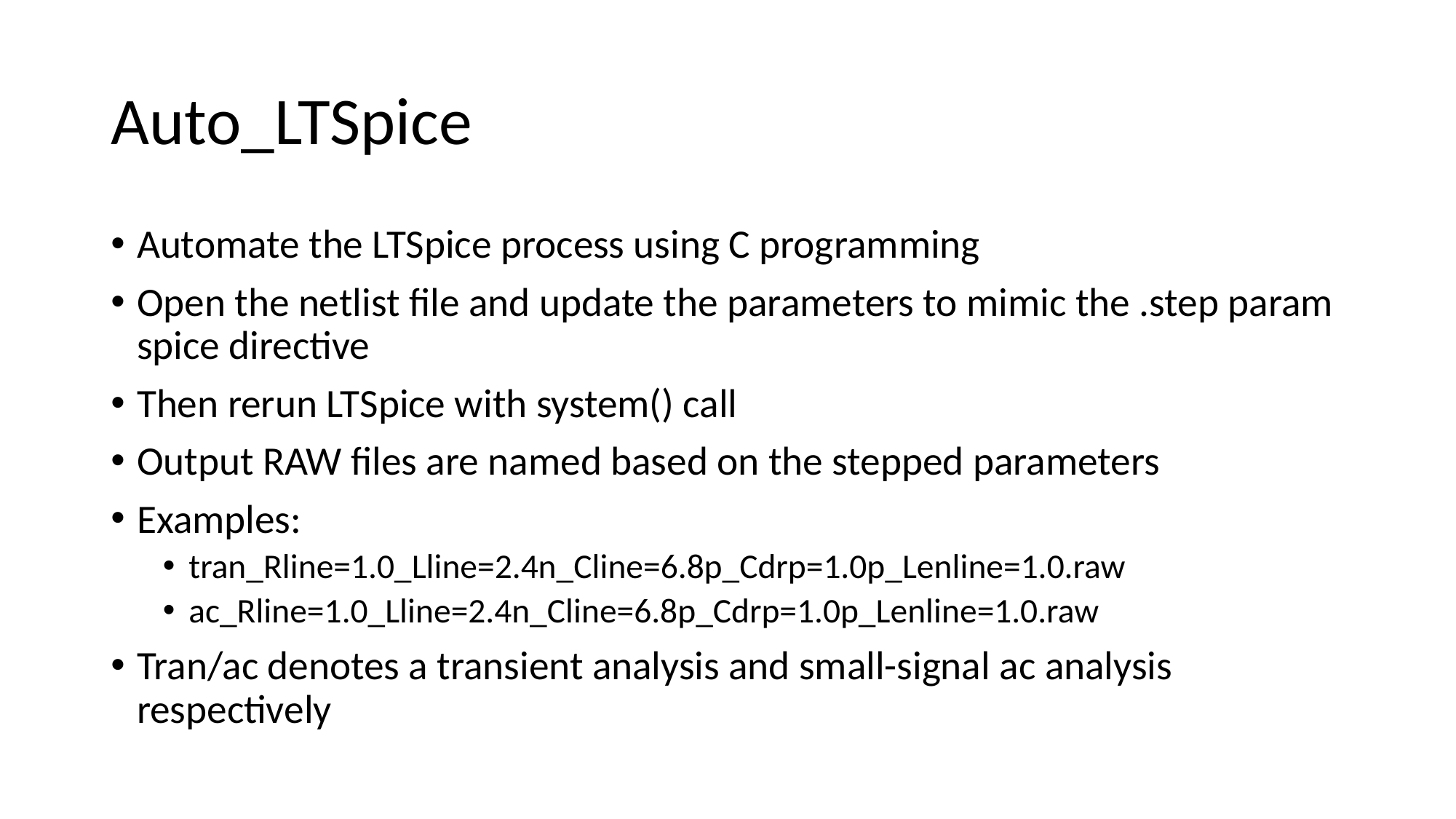

# Auto_LTSpice
Automate the LTSpice process using C programming
Open the netlist file and update the parameters to mimic the .step param spice directive
Then rerun LTSpice with system() call
Output RAW files are named based on the stepped parameters
Examples:
tran_Rline=1.0_Lline=2.4n_Cline=6.8p_Cdrp=1.0p_Lenline=1.0.raw
ac_Rline=1.0_Lline=2.4n_Cline=6.8p_Cdrp=1.0p_Lenline=1.0.raw
Tran/ac denotes a transient analysis and small-signal ac analysis respectively